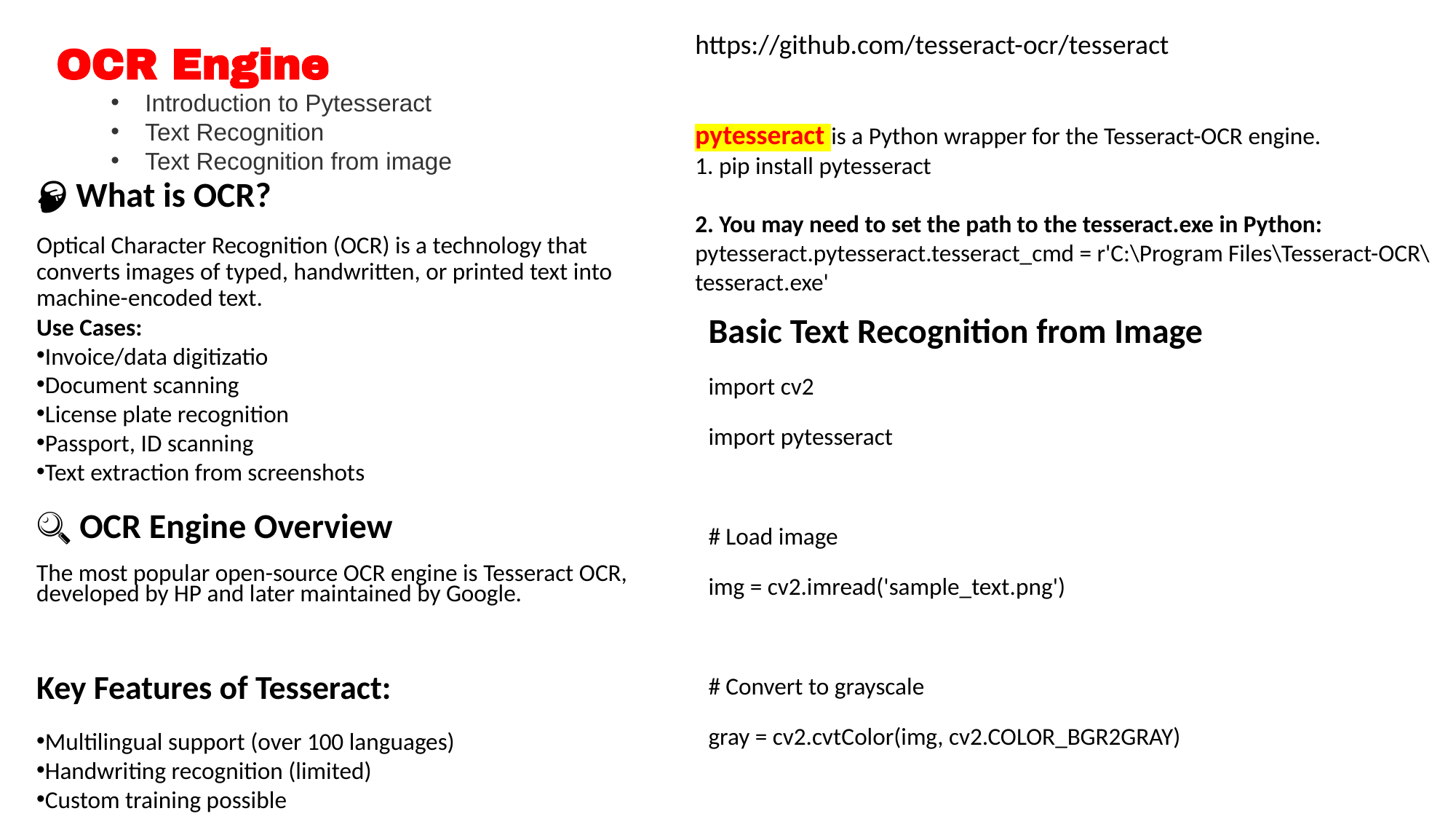

https://github.com/tesseract-ocr/tesseract
OCR Engine
Introduction to Pytesseract
Text Recognition
Text Recognition from image
pytesseract is a Python wrapper for the Tesseract-OCR engine.
1. pip install pytesseract

2. You may need to set the path to the tesseract.exe in Python:
pytesseract.pytesseract.tesseract_cmd = r'C:\Program Files\Tesseract-OCR\tesseract.exe'
🧠 What is OCR?
Optical Character Recognition (OCR) is a technology that converts images of typed, handwritten, or printed text into machine-encoded text.
Use Cases:
Invoice/data digitizatio
Document scanning
License plate recognition
Passport, ID scanning
Text extraction from screenshots

🔍 OCR Engine Overview
The most popular open-source OCR engine is Tesseract OCR, developed by HP and later maintained by Google.

Key Features of Tesseract:
Multilingual support (over 100 languages)
Handwriting recognition (limited)
Custom training possible
CLI and Python bindings available
Basic Text Recognition from Image
import cv2
import pytesseract

# Load image
img = cv2.imread('sample_text.png')

# Convert to grayscale
gray = cv2.cvtColor(img, cv2.COLOR_BGR2GRAY)

# Apply OCR
text = pytesseract.image_to_string(gray)

print("Extracted Text:")
print(text)